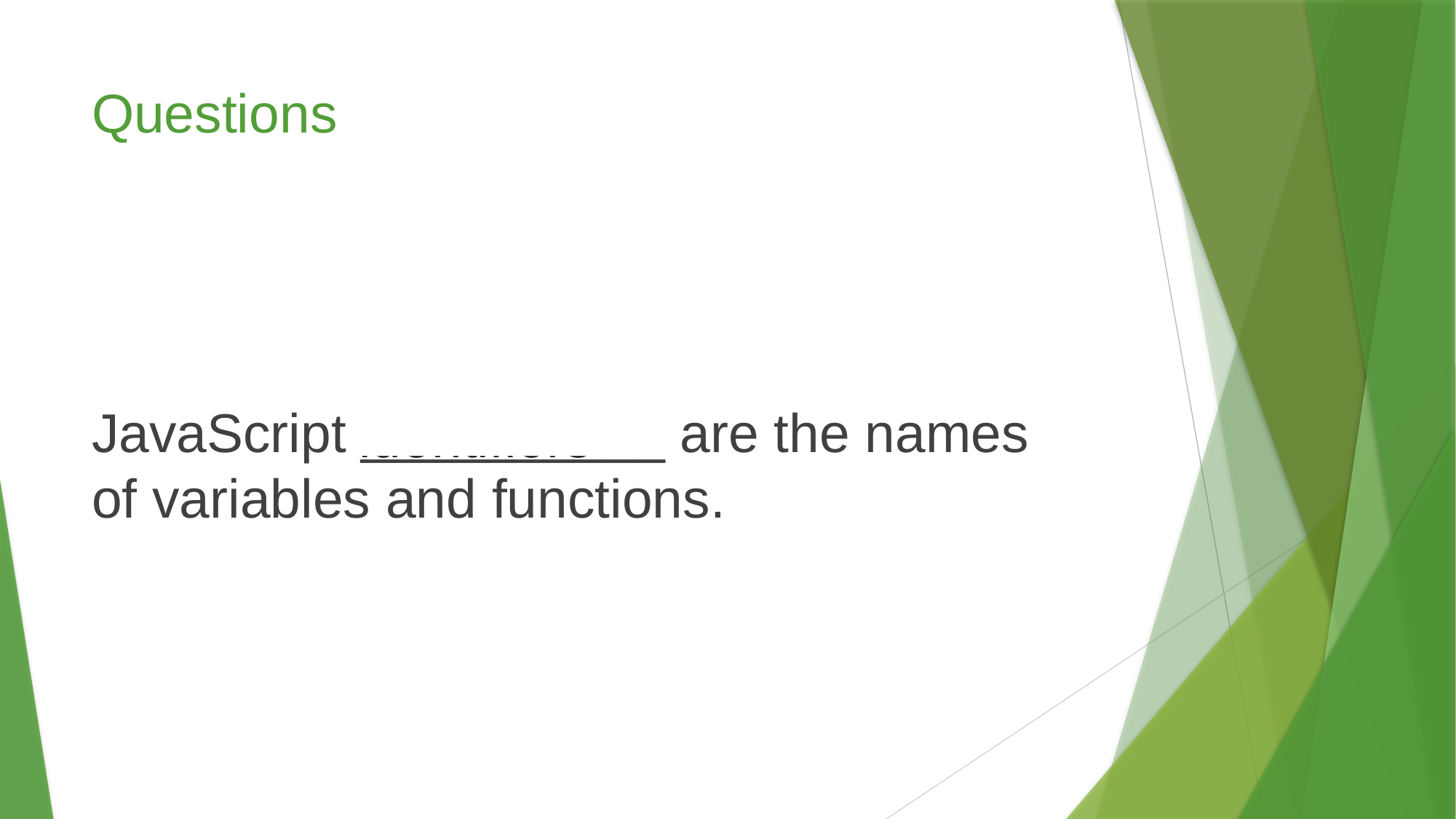

# Questions
JavaScript __________ are the names of variables and functions.

identifiers